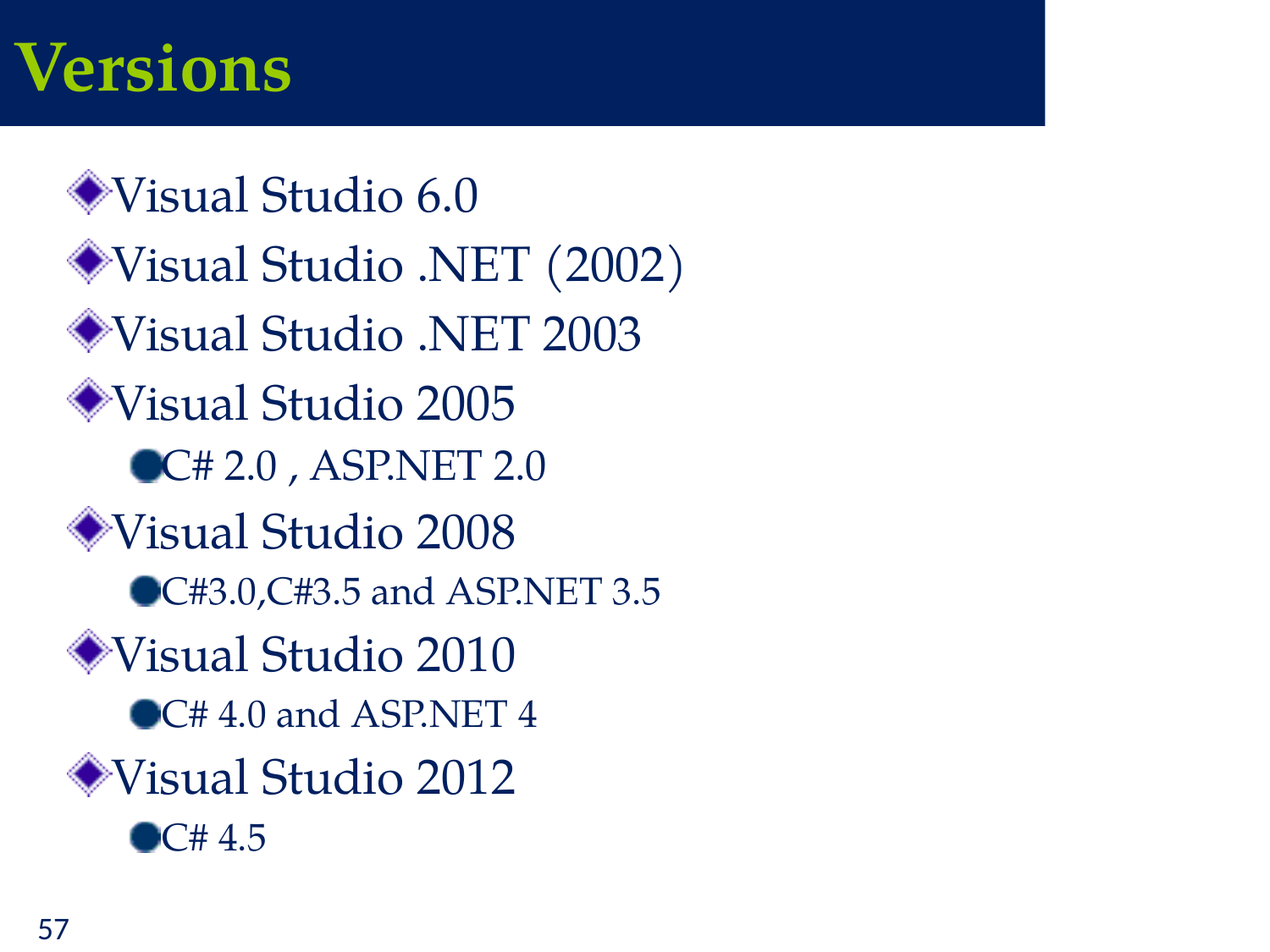

# Versions
Visual Studio 6.0
Visual Studio .NET (2002)
Visual Studio .NET 2003
Visual Studio 2005
C# 2.0 , ASP.NET 2.0
Visual Studio 2008
C#3.0,C#3.5 and ASP.NET 3.5
Visual Studio 2010
C# 4.0 and ASP.NET 4
Visual Studio 2012
C# 4.5

57